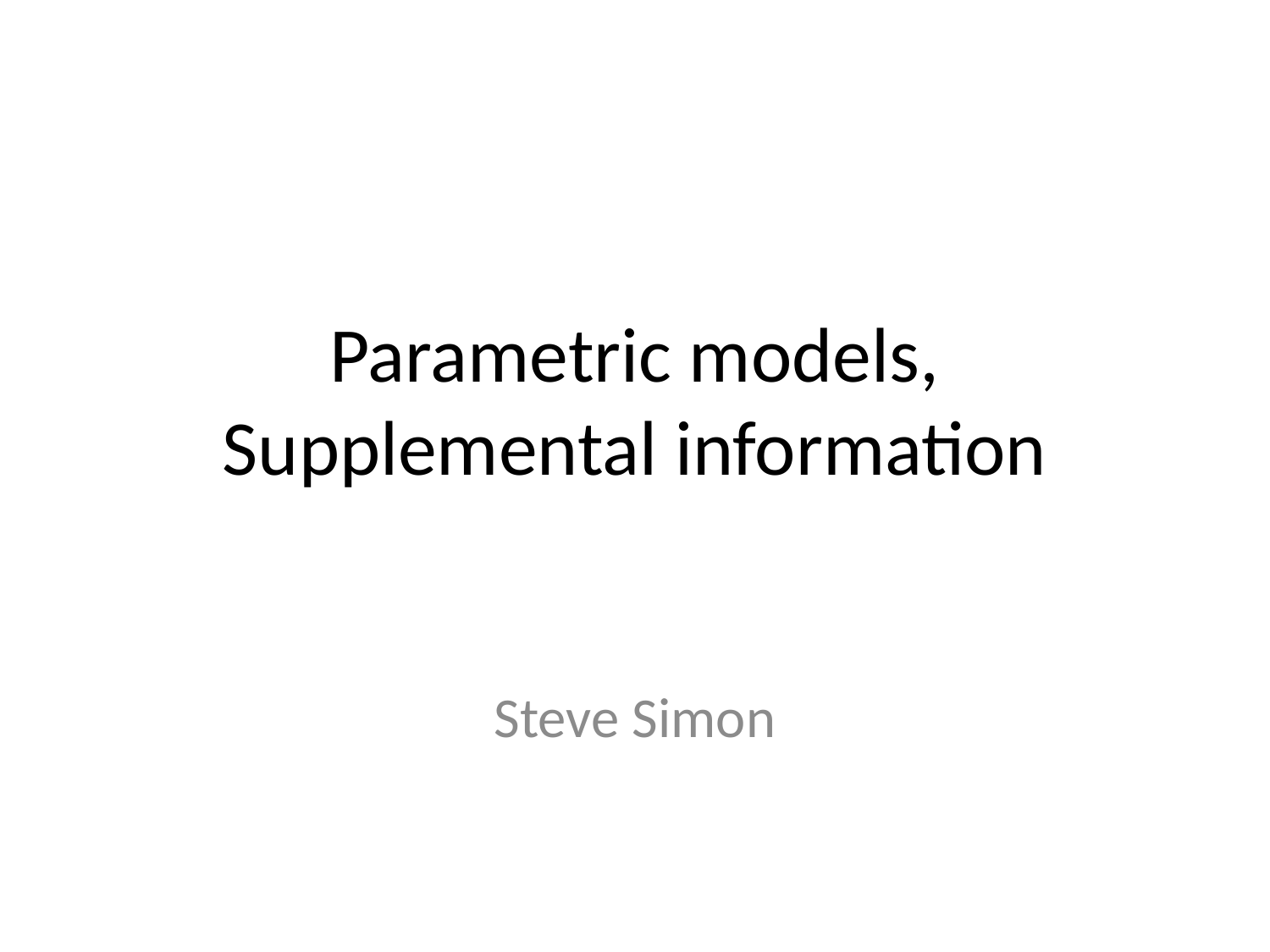

# Parametric models, Supplemental information
Steve Simon